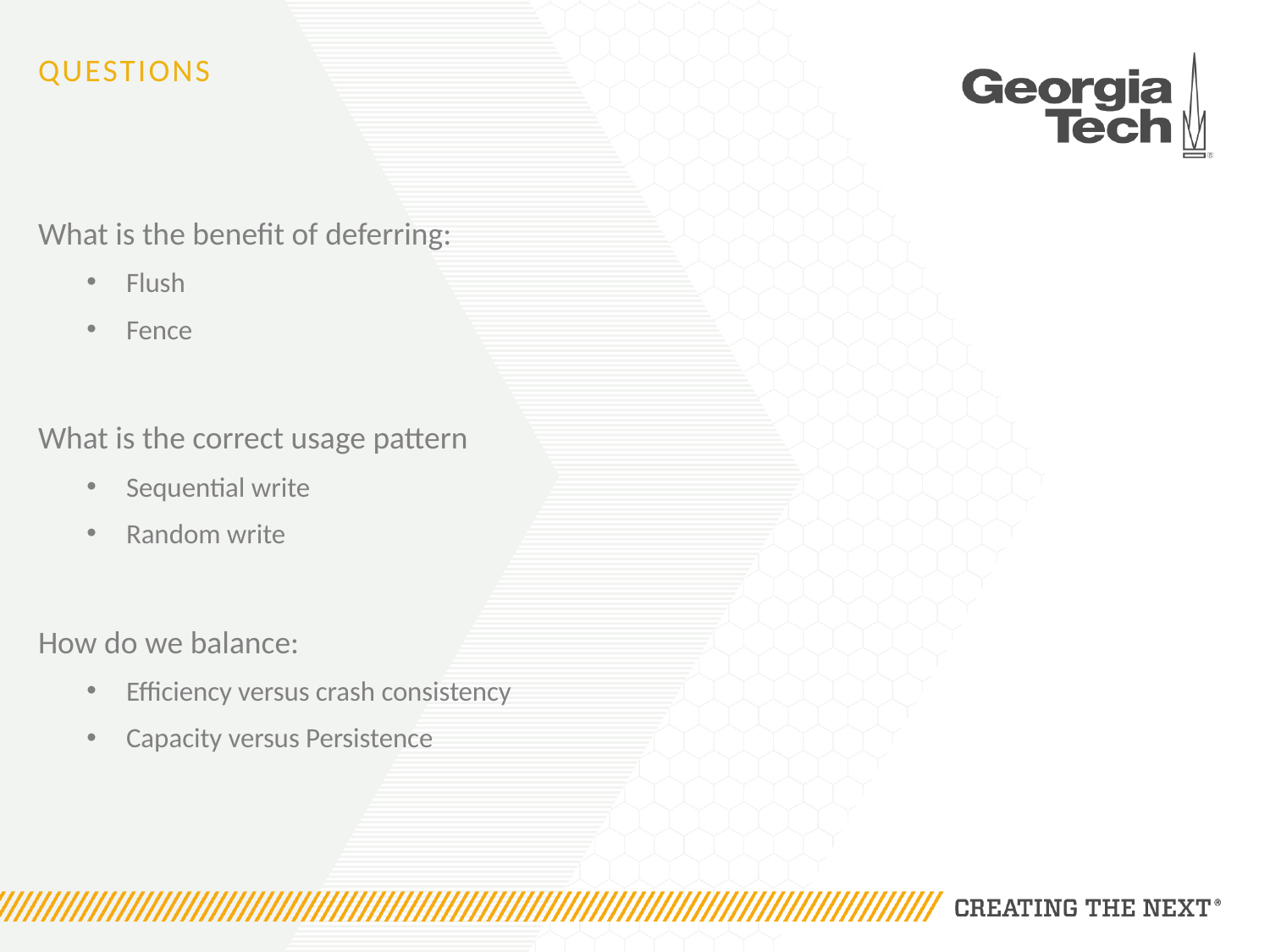

# questions
What is the benefit of deferring:
Flush
Fence

What is the correct usage pattern
Sequential write
Random write

How do we balance:
Efficiency versus crash consistency
Capacity versus Persistence